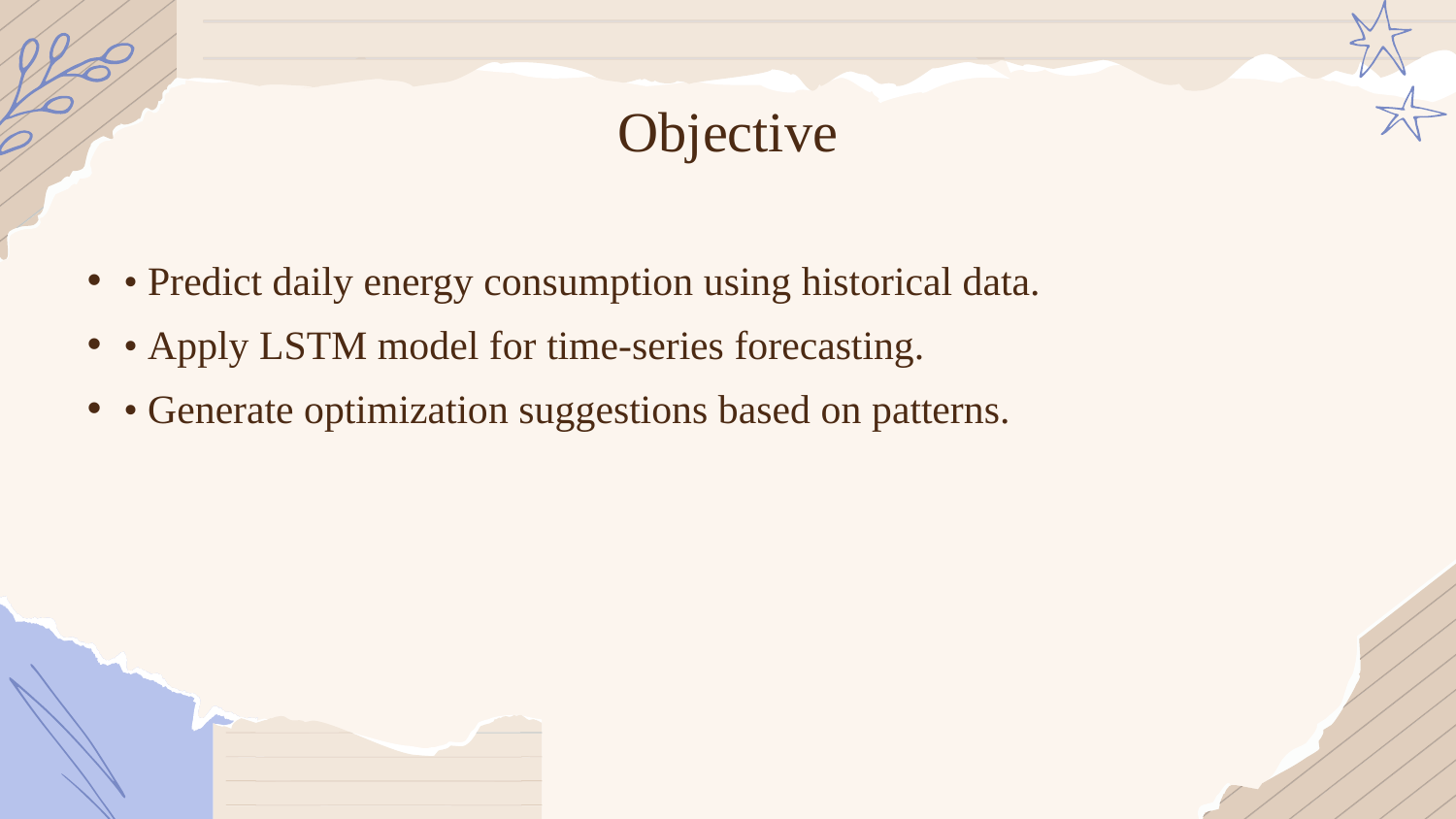

# Objective
• Predict daily energy consumption using historical data.
• Apply LSTM model for time-series forecasting.
• Generate optimization suggestions based on patterns.